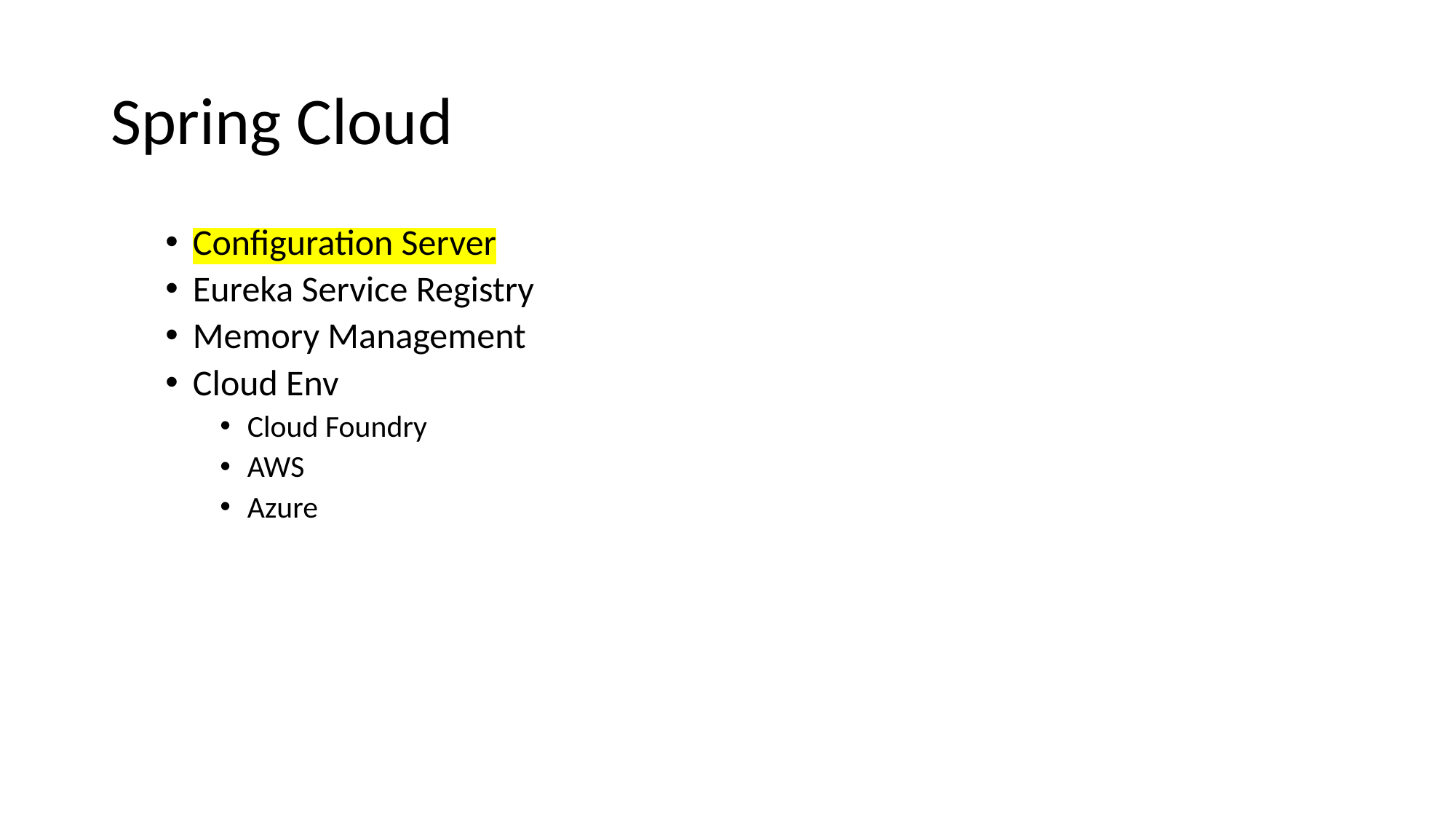

# Spring Cloud
Configuration Server
Eureka Service Registry
Memory Management
Cloud Env
Cloud Foundry
AWS
Azure